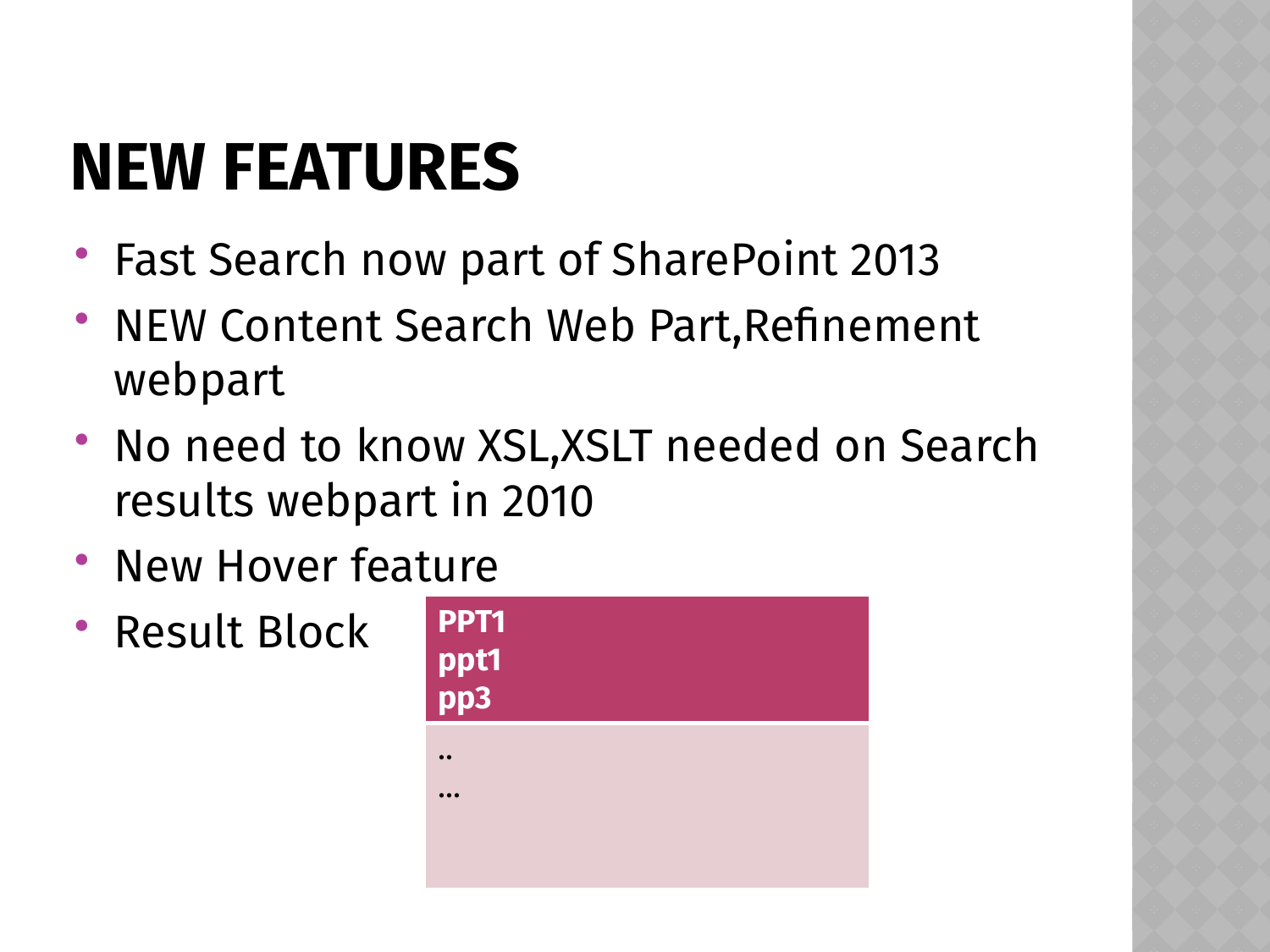

# NEW FEATURES
Fast Search now part of SharePoint 2013
NEW Content Search Web Part,Refinement webpart
No need to know XSL,XSLT needed on Search results webpart in 2010
New Hover feature
Result Block

| PPT1 ppt1 pp3 |
| --- |
| .. ... |